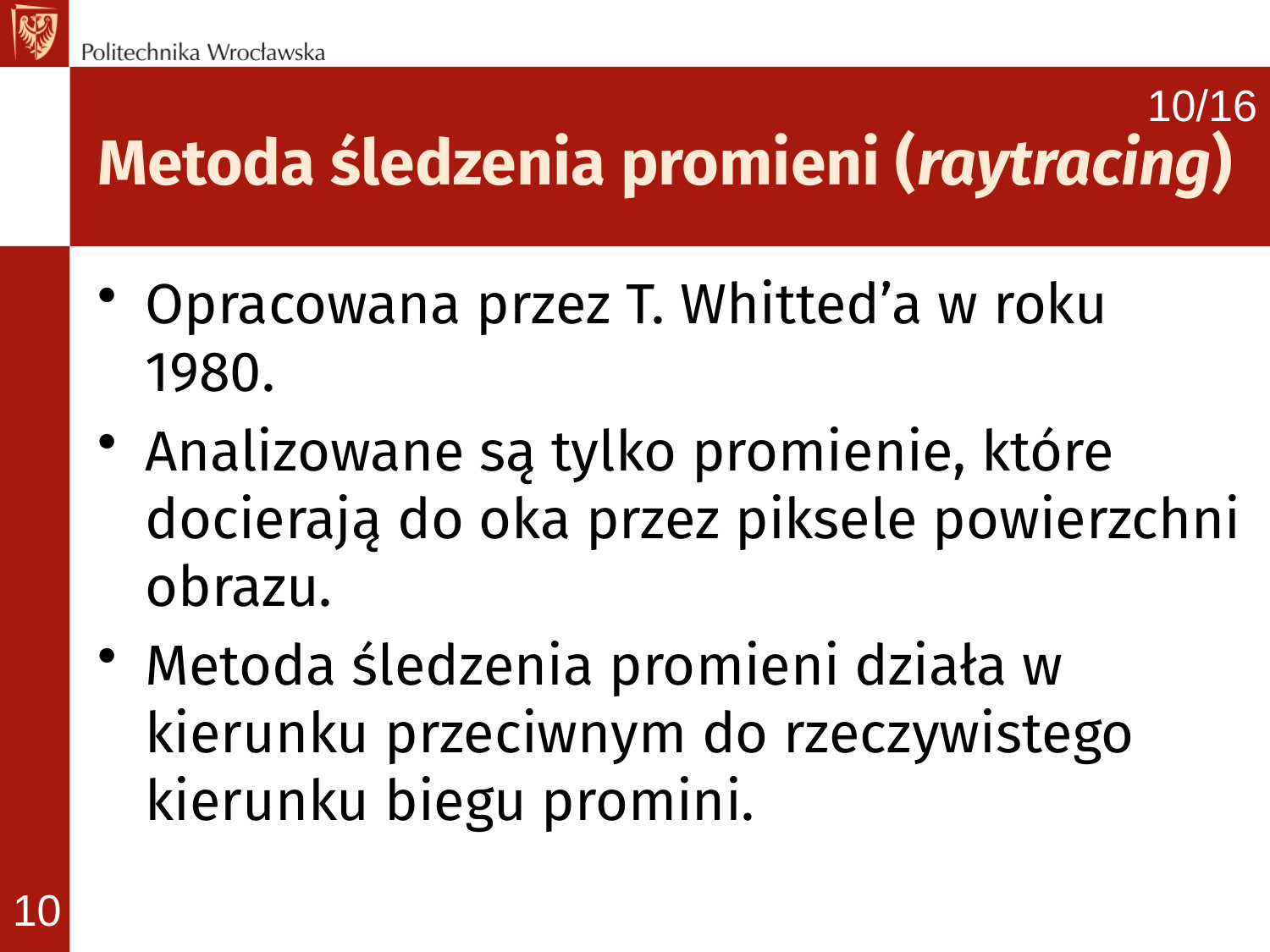

10/16

# Metoda śledzenia promieni (raytracing)
Opracowana przez T. Whitted’a w roku 1980.
Analizowane są tylko promienie, które docierają do oka przez piksele powierzchni obrazu.
Metoda śledzenia promieni działa w kierunku przeciwnym do rzeczywistego kierunku biegu promini.
10